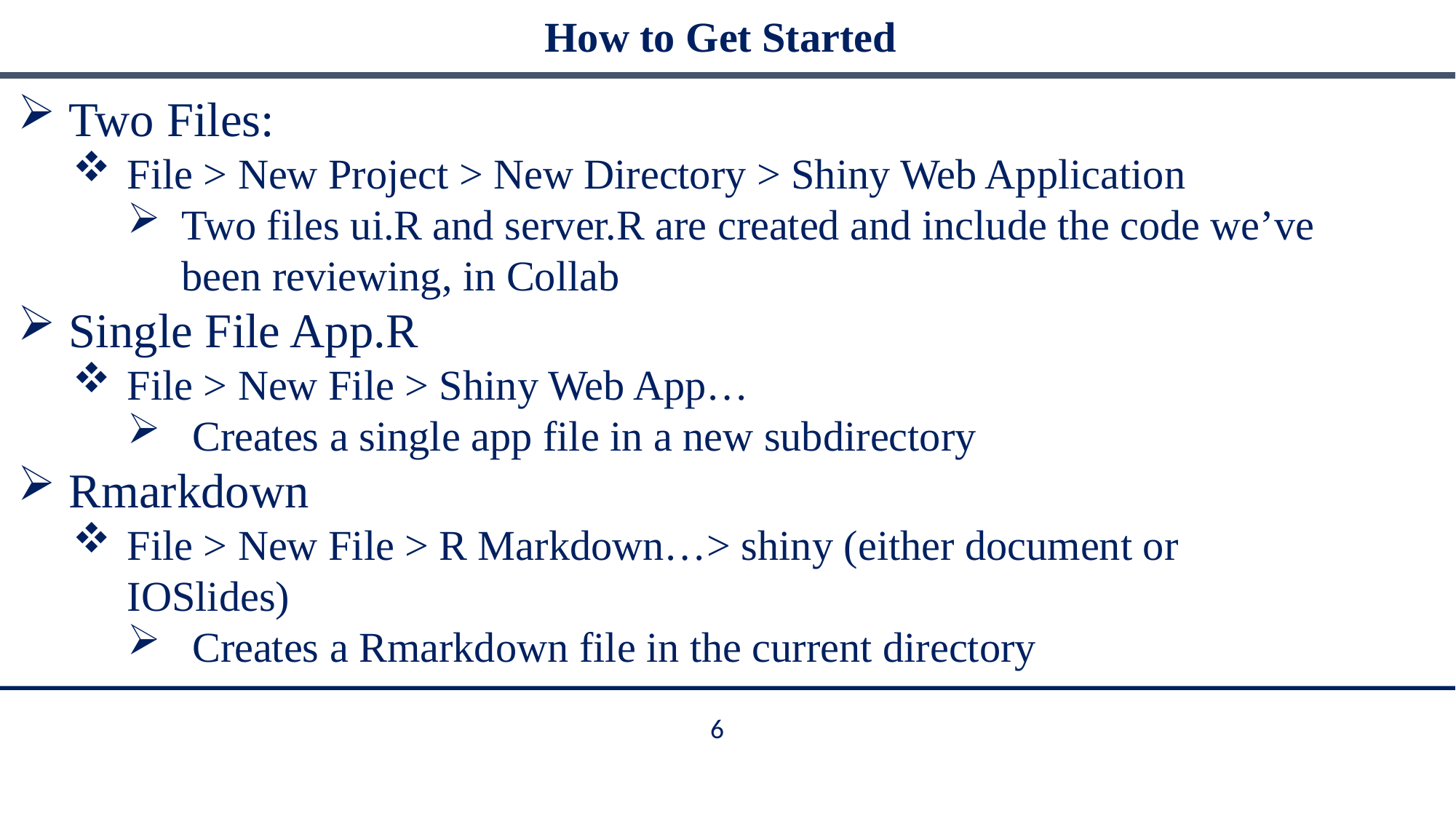

# How to Get Started
 Two Files:
File > New Project > New Directory > Shiny Web Application
Two files ui.R and server.R are created and include the code we’ve been reviewing, in Collab
 Single File App.R
File > New File > Shiny Web App…
 Creates a single app file in a new subdirectory
 Rmarkdown
File > New File > R Markdown…> shiny (either document or IOSlides)
 Creates a Rmarkdown file in the current directory